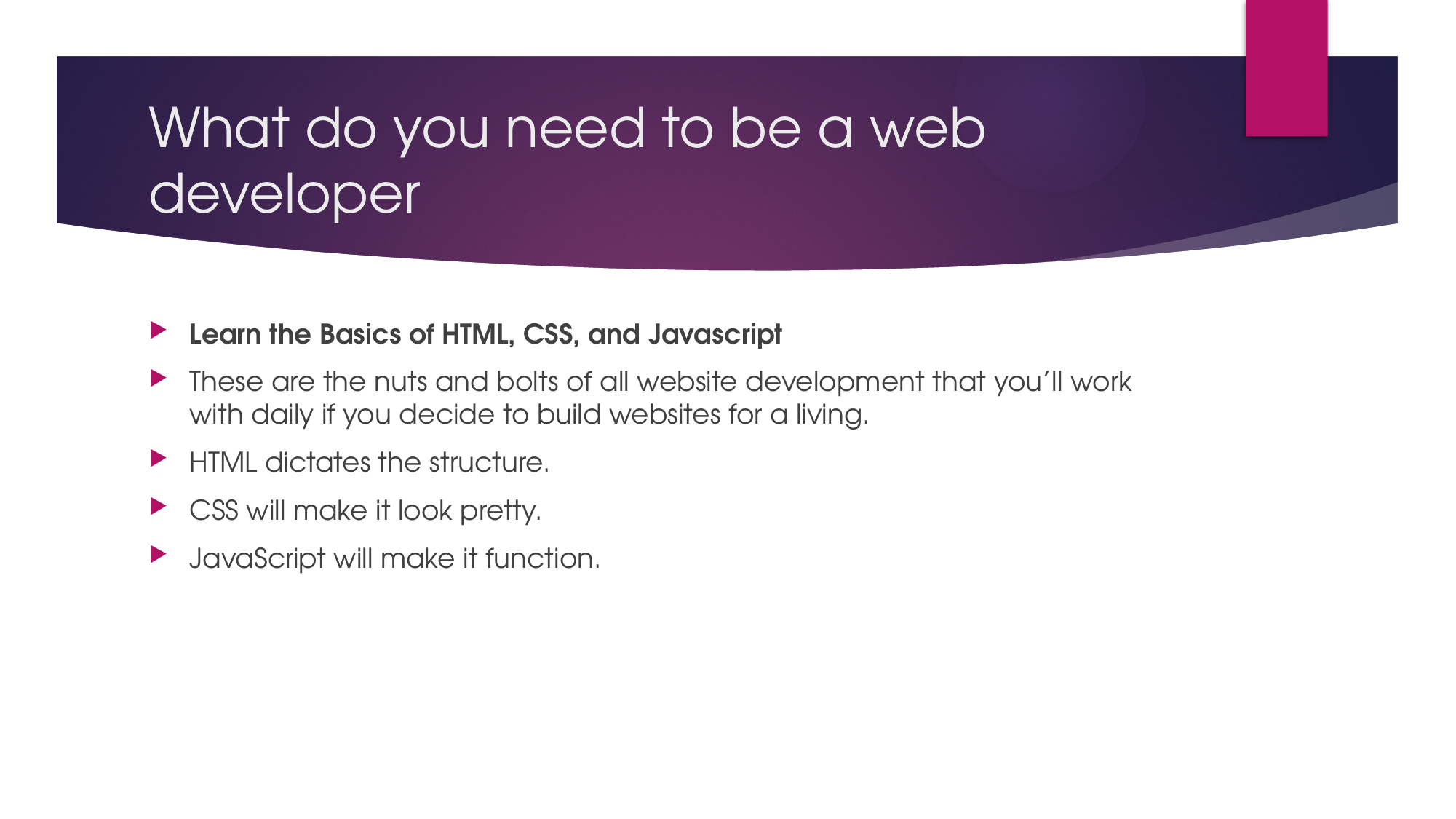

# What do you need to be a web developer
Learn the Basics of HTML, CSS, and Javascript
These are the nuts and bolts of all website development that you’ll work with daily if you decide to build websites for a living.
HTML dictates the structure.
CSS will make it look pretty.
JavaScript will make it function.